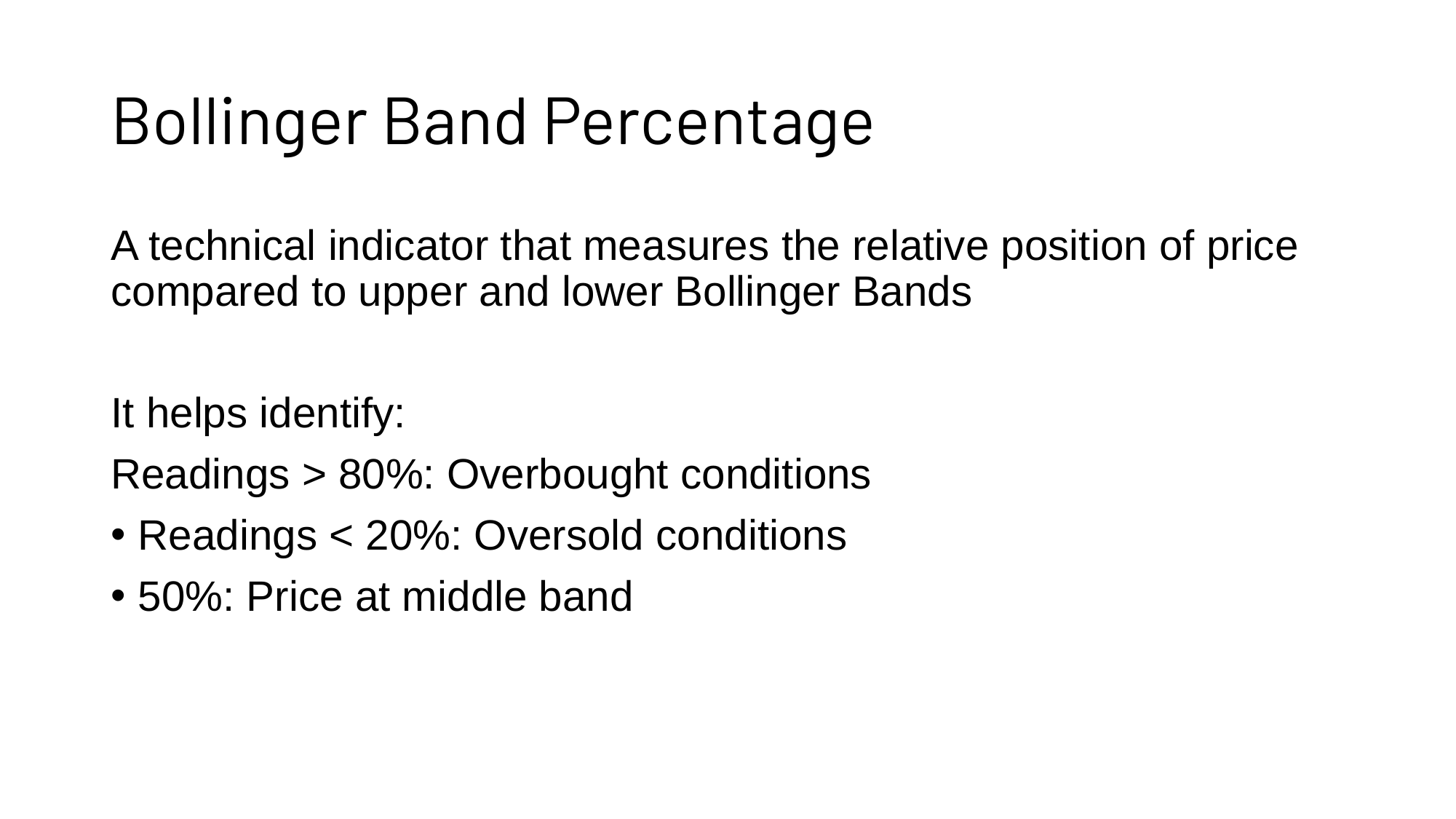

# Bollinger Band Percentage
A technical indicator that measures the relative position of price compared to upper and lower Bollinger Bands

It helps identify:
Readings > 80%: Overbought conditions
Readings < 20%: Oversold conditions
50%: Price at middle band